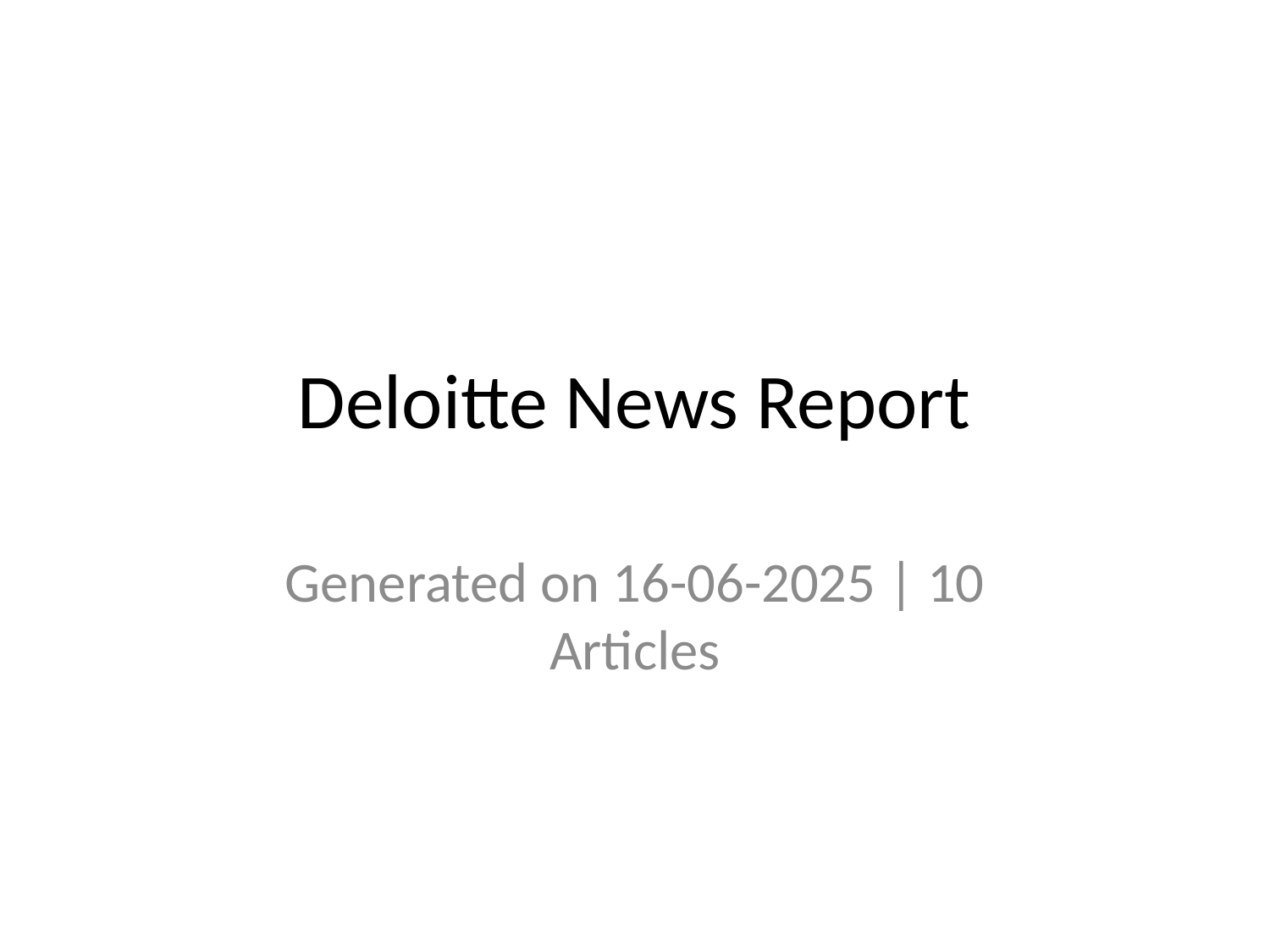

# Deloitte News Report
Generated on 16-06-2025 | 10 Articles